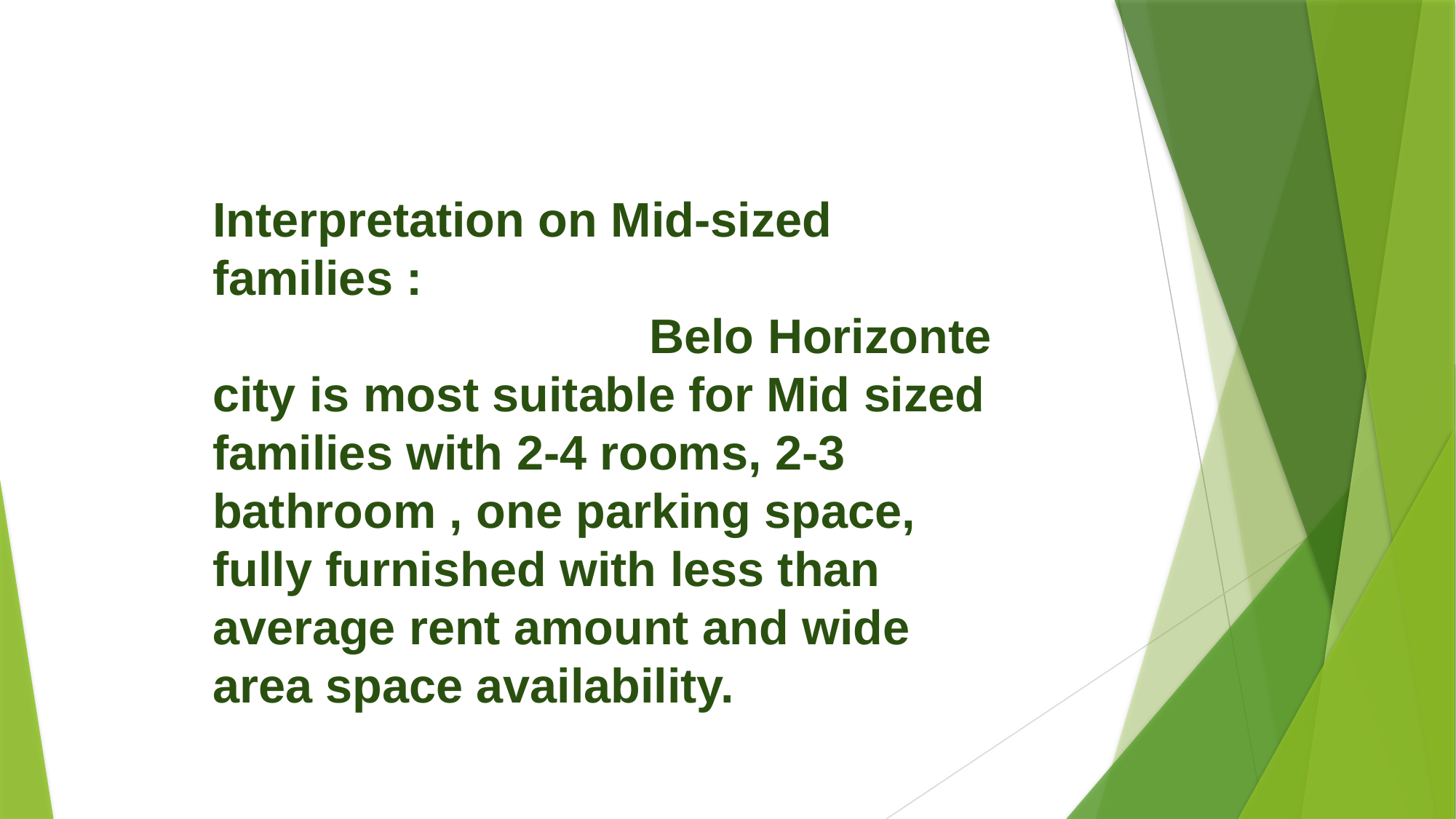

Interpretation on Mid-sized families :
				Belo Horizonte city is most suitable for Mid sized families with 2-4 rooms, 2-3 bathroom , one parking space, fully furnished with less than average rent amount and wide area space availability.